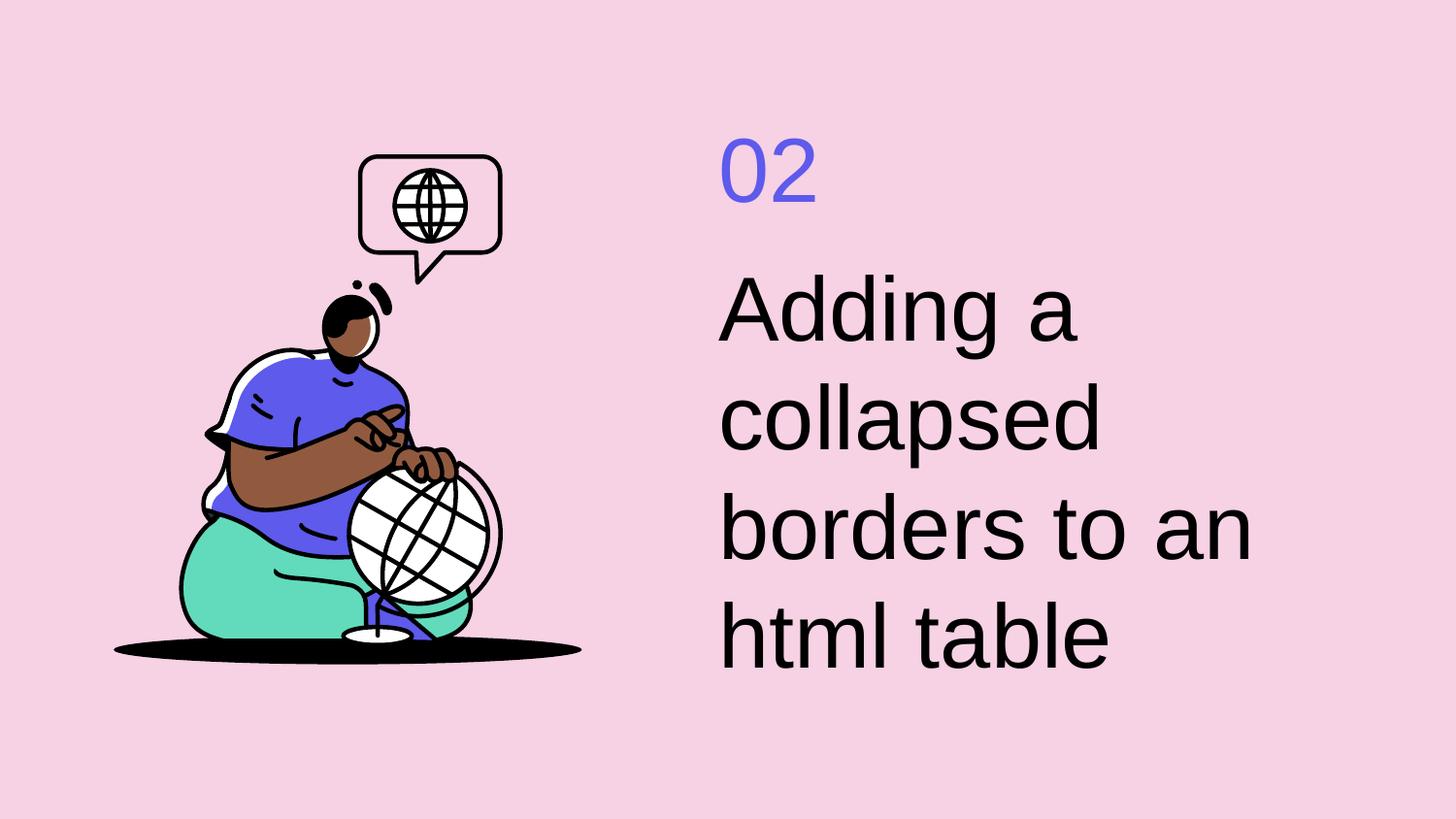

02

# Adding a collapsed borders to an html table